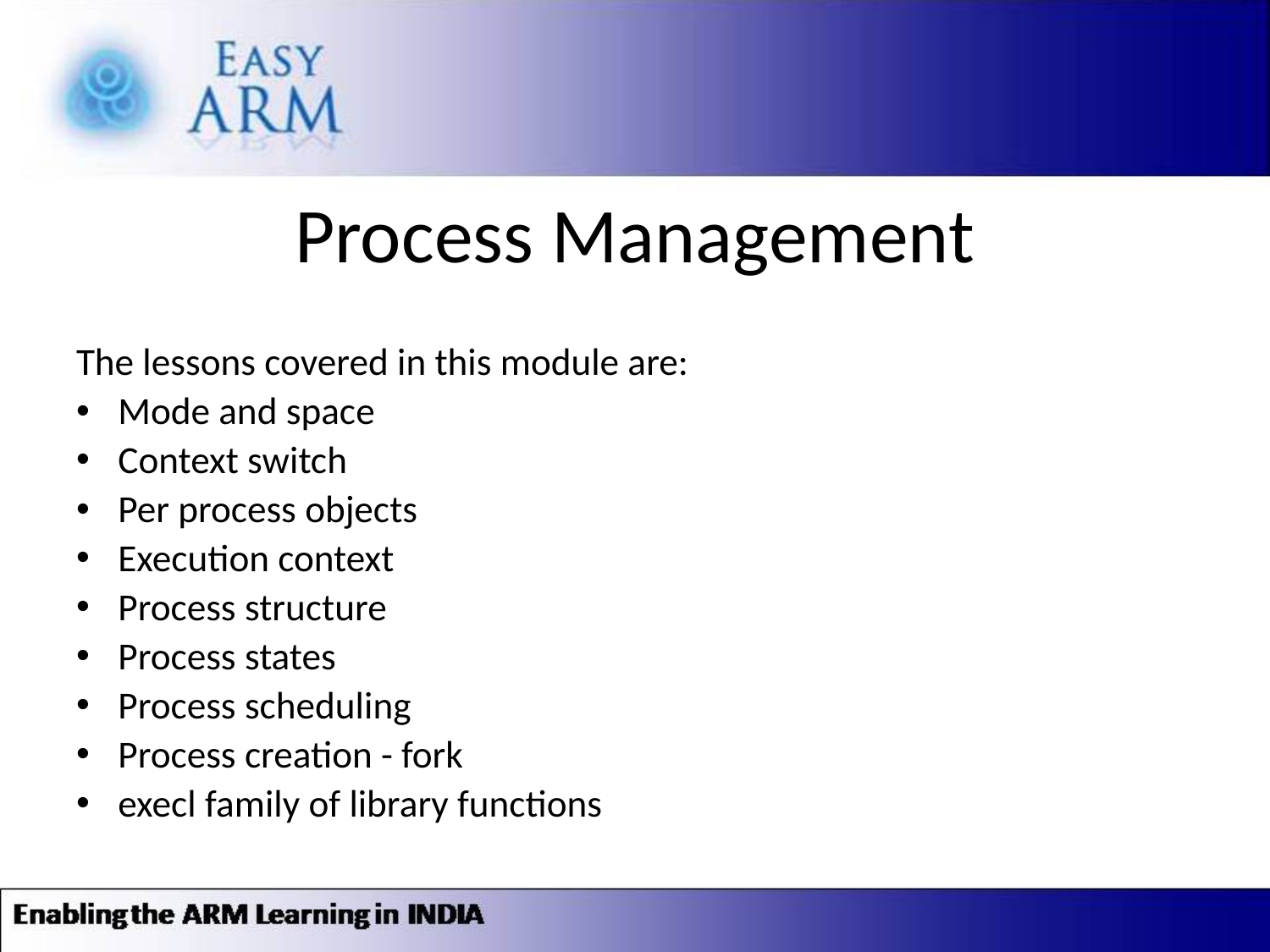

# Process Management
The lessons covered in this module are:
Mode and space
Context switch
Per process objects
Execution context
Process structure
Process states
Process scheduling
Process creation - fork
execl family of library functions